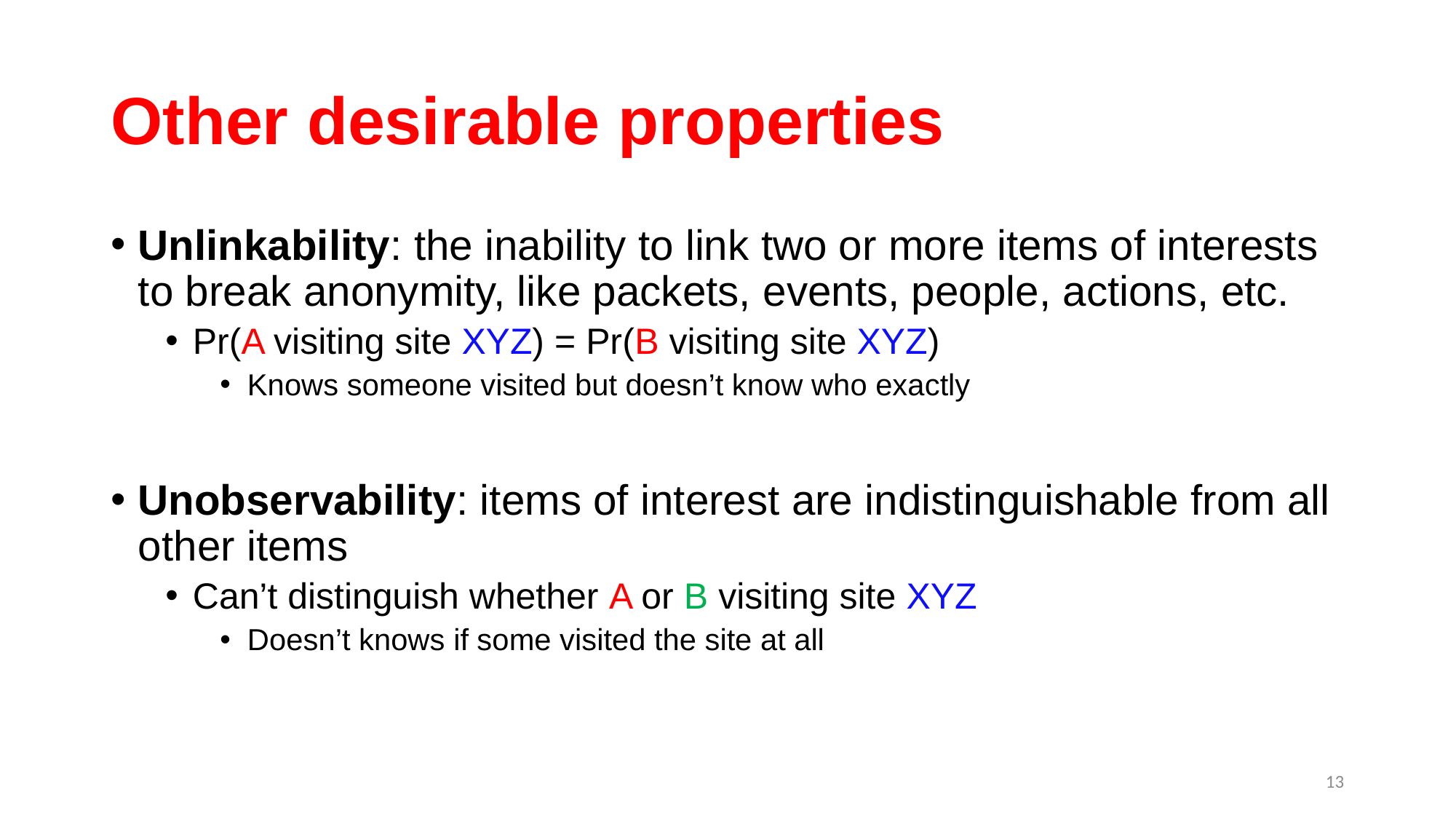

# Other desirable properties
Unlinkability: the inability to link two or more items of interests to break anonymity, like packets, events, people, actions, etc.
Pr(A visiting site XYZ) = Pr(B visiting site XYZ)
Knows someone visited but doesn’t know who exactly

Unobservability: items of interest are indistinguishable from all other items
Can’t distinguish whether A or B visiting site XYZ
Doesn’t knows if some visited the site at all

13